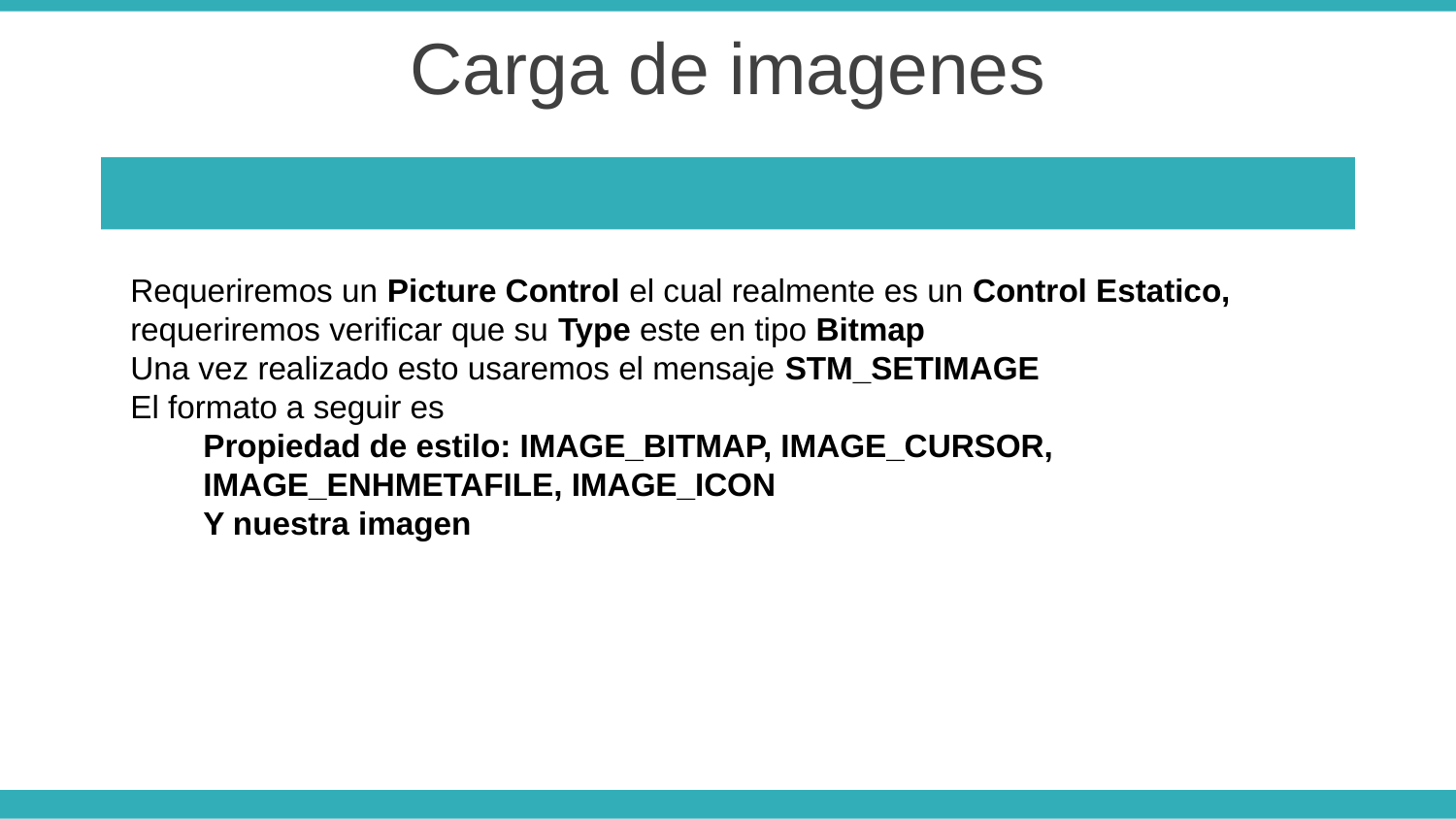

Carga de imagenes

Requeriremos un Picture Control el cual realmente es un Control Estatico,
requeriremos verificar que su Type este en tipo Bitmap
Una vez realizado esto usaremos el mensaje STM_SETIMAGE
El formato a seguir es
Propiedad de estilo: IMAGE_BITMAP, IMAGE_CURSOR,
IMAGE_ENHMETAFILE, IMAGE_ICON
Y nuestra imagen